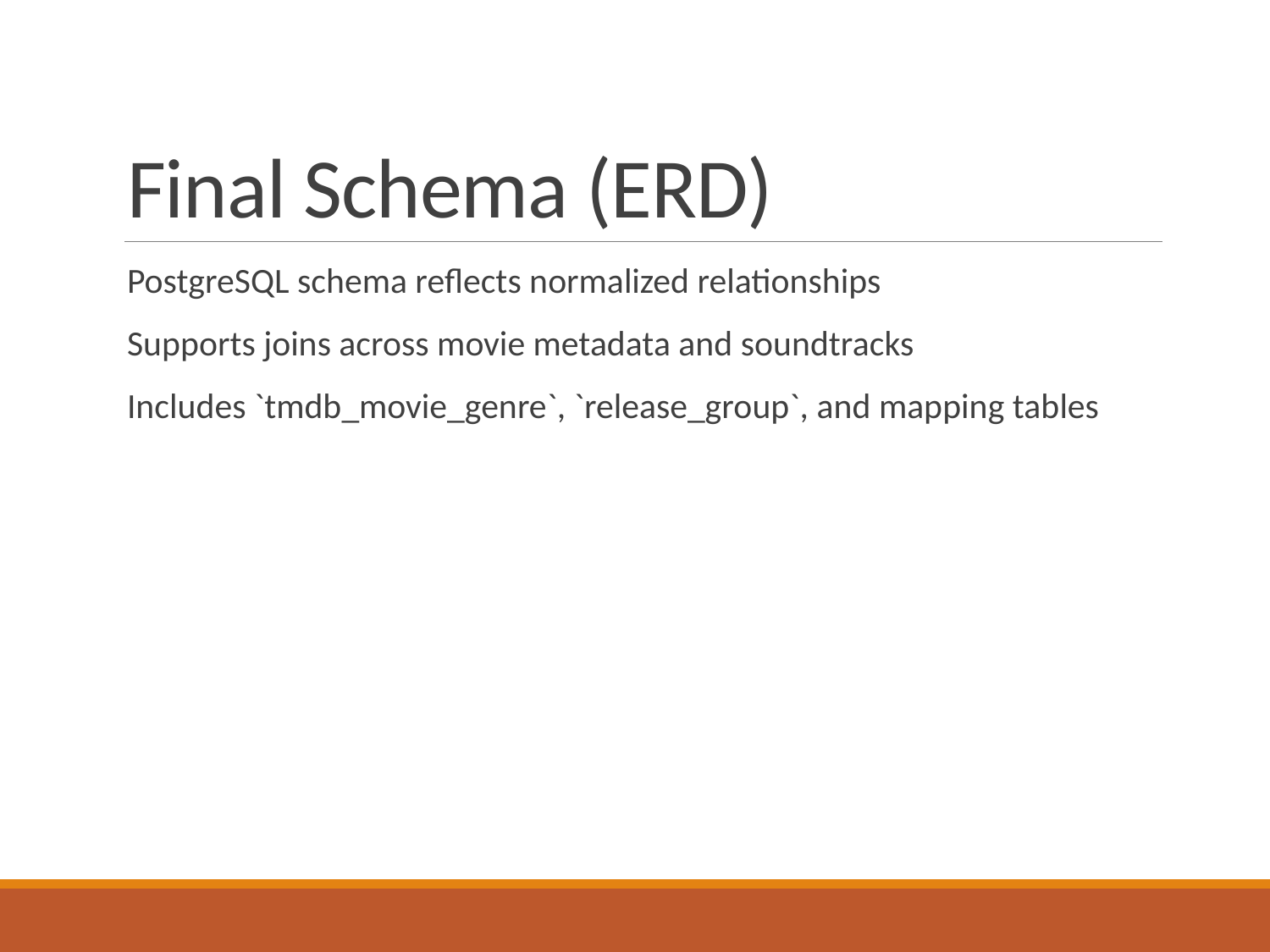

# Final Schema (ERD)
PostgreSQL schema reflects normalized relationships
Supports joins across movie metadata and soundtracks
Includes `tmdb_movie_genre`, `release_group`, and mapping tables